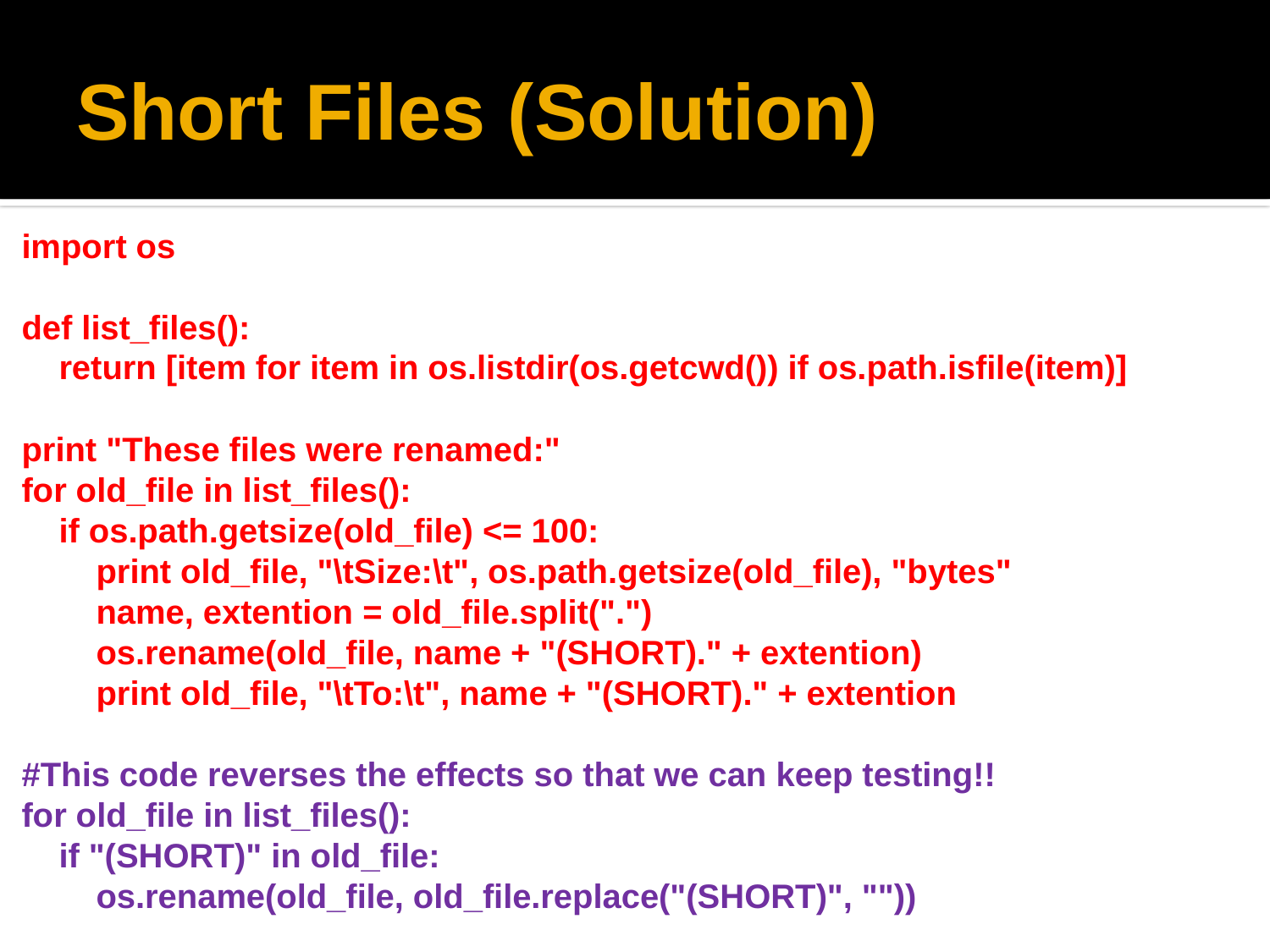

# Short Files (Solution)
import os

def list_files():
    return [item for item in os.listdir(os.getcwd()) if os.path.isfile(item)]

print "These files were renamed:"
for old_file in list_files():
    if os.path.getsize(old_file) <= 100:
        print old_file, "\tSize:\t", os.path.getsize(old_file), "bytes"
        name, extention = old_file.split(".")
        os.rename(old_file, name + "(SHORT)." + extention)
        print old_file, "\tTo:\t", name + "(SHORT)." + extention

#This code reverses the effects so that we can keep testing!!
for old_file in list_files():
    if "(SHORT)" in old_file:
        os.rename(old_file, old_file.replace("(SHORT)", ""))